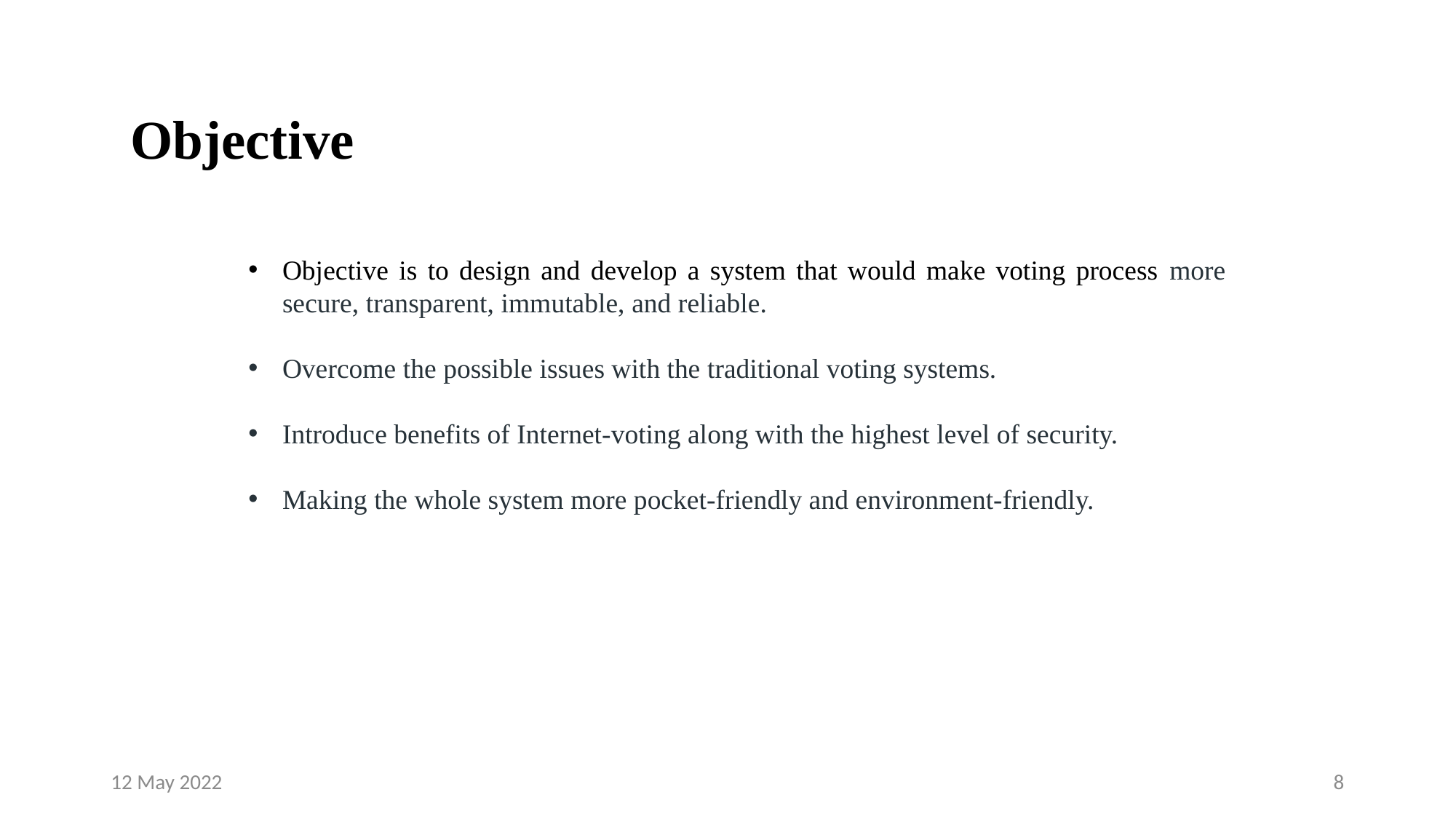

Objective
Objective is to design and develop a system that would make voting process more secure, transparent, immutable, and reliable.

Overcome the possible issues with the traditional voting systems.

Introduce benefits of Internet-voting along with the highest level of security.

Making the whole system more pocket-friendly and environment-friendly.
12 May 2022
8